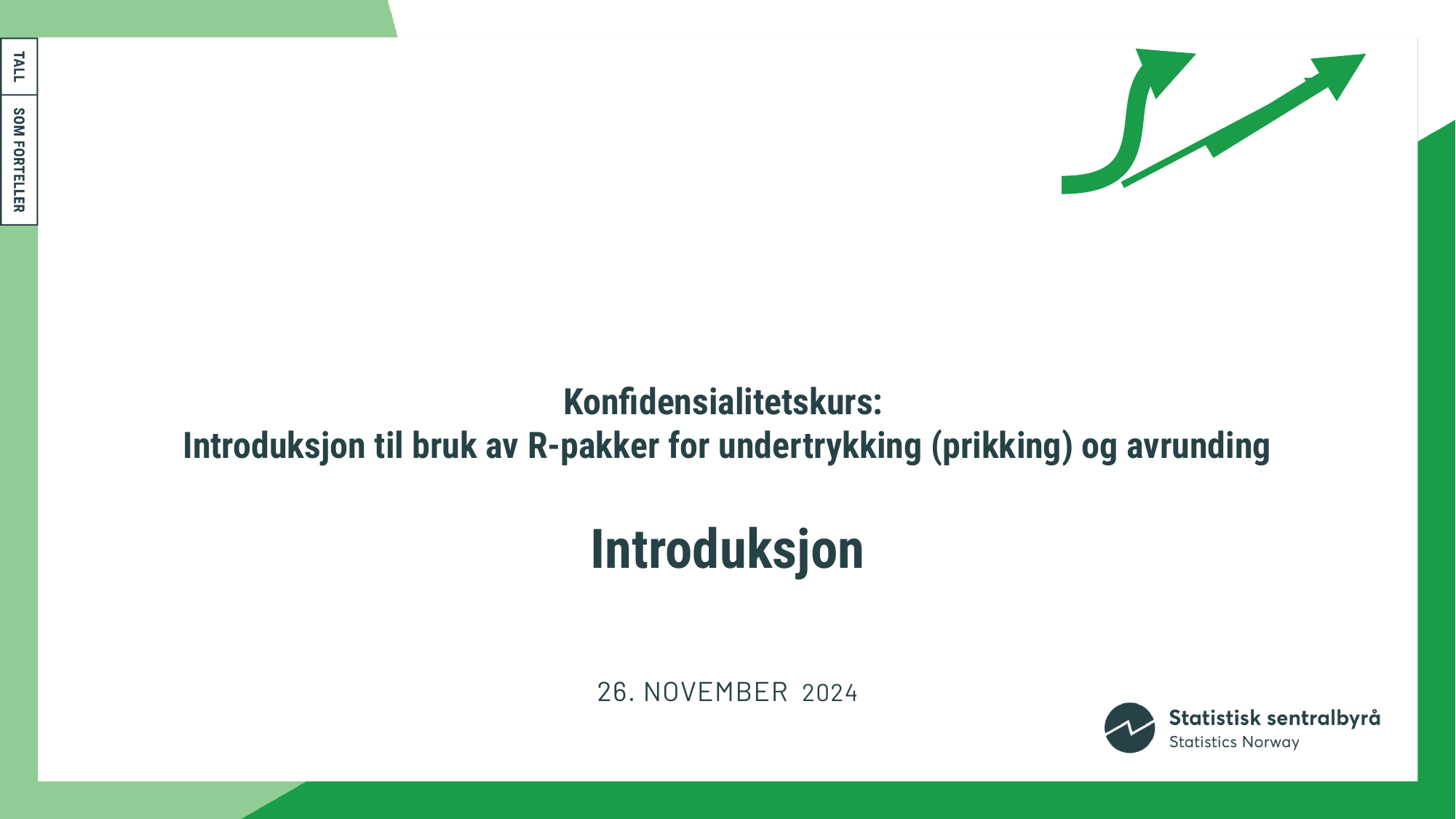

# Konfidensialitetskurs: Introduksjon til bruk av R-pakker for undertrykking (prikking) og avrunding Introduksjon
26. november  2024